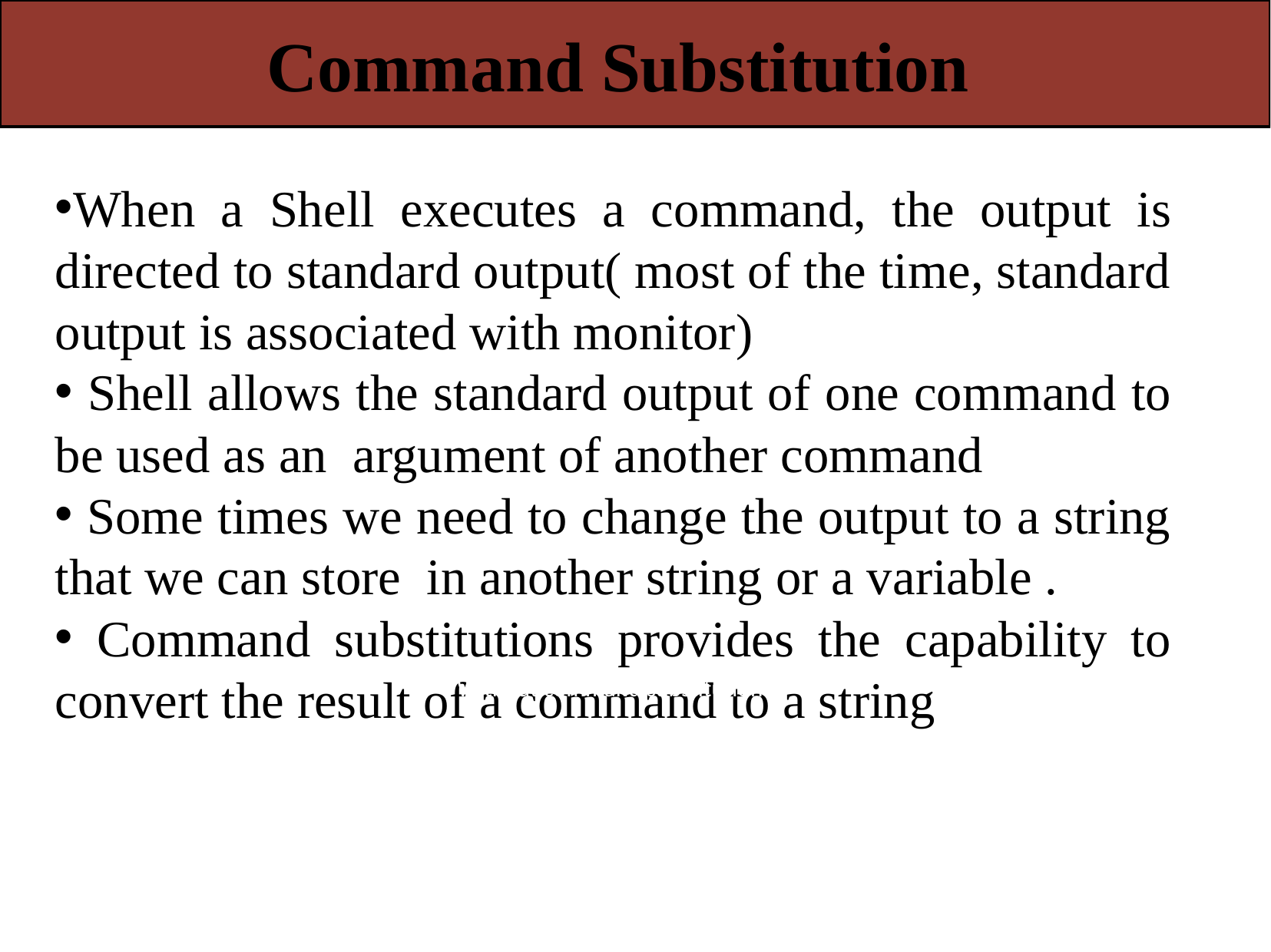

Command Substitution
When a Shell executes a command, the output is directed to standard output( most of the time, standard output is associated with monitor)
 Shell allows the standard output of one command to be used as an  argument of another command
 Some times we need to change the output to a string that we can store  in another string or a variable .
 Command substitutions provides the capability to convert the result of a command to a string

Without command substitution
With command substitution
suma
60